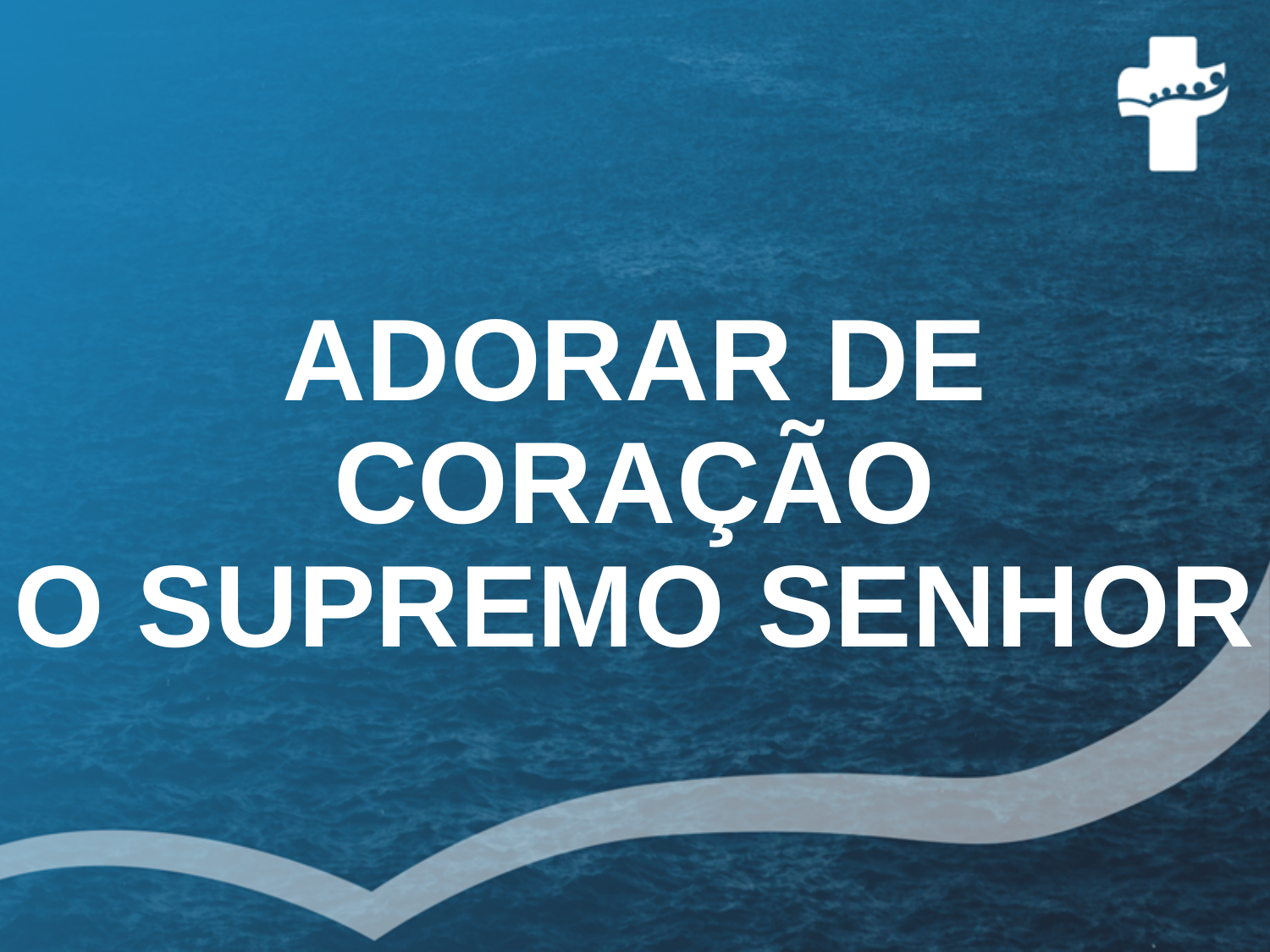

# ADORAR DE CORAÇÃO O SUPREMO SENHOR